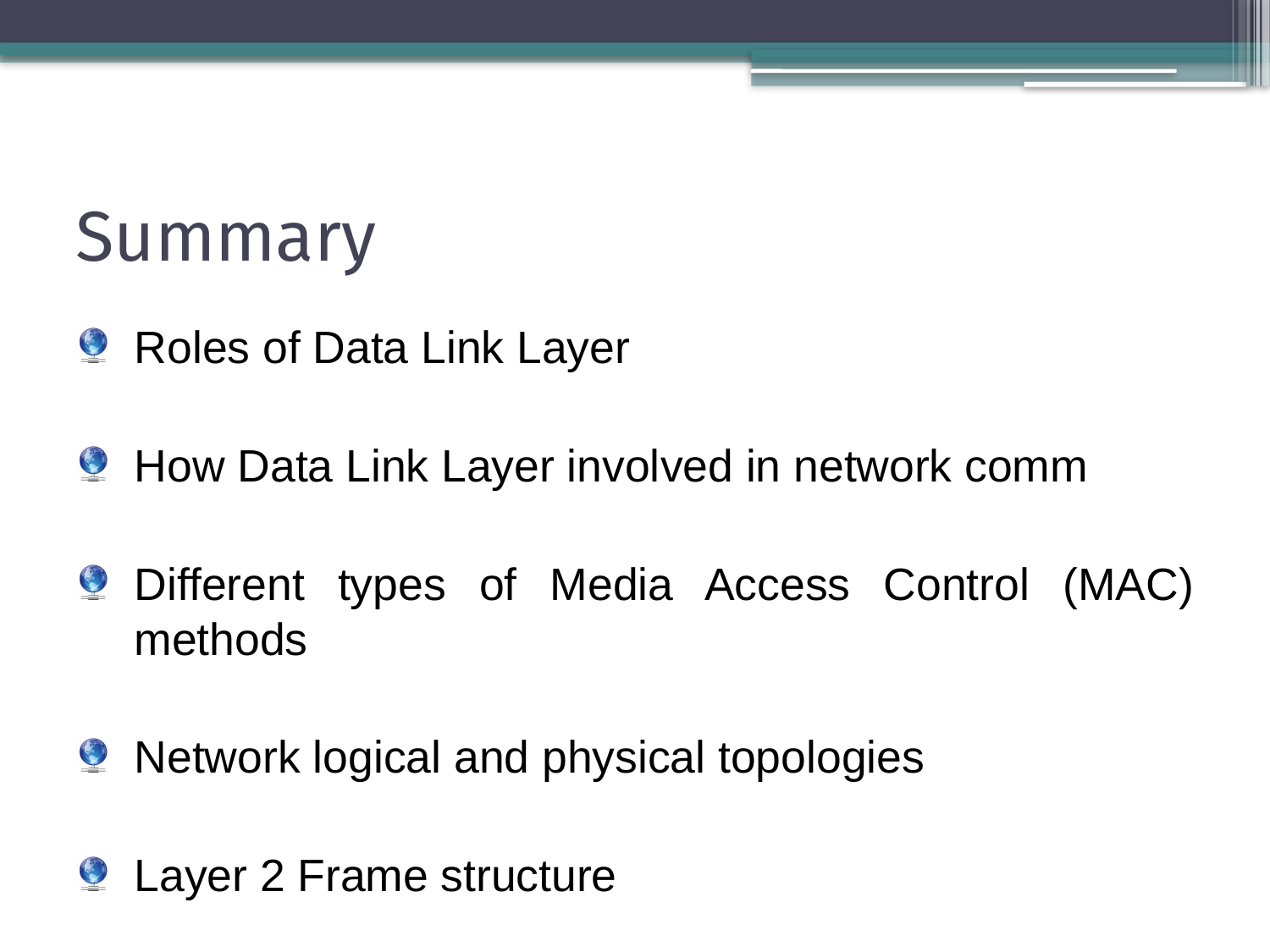

# Summary
Roles of Data Link Layer

How Data Link Layer involved in network comm

Different types of Media Access Control (MAC) methods

Network logical and physical topologies

Layer 2 Frame structure